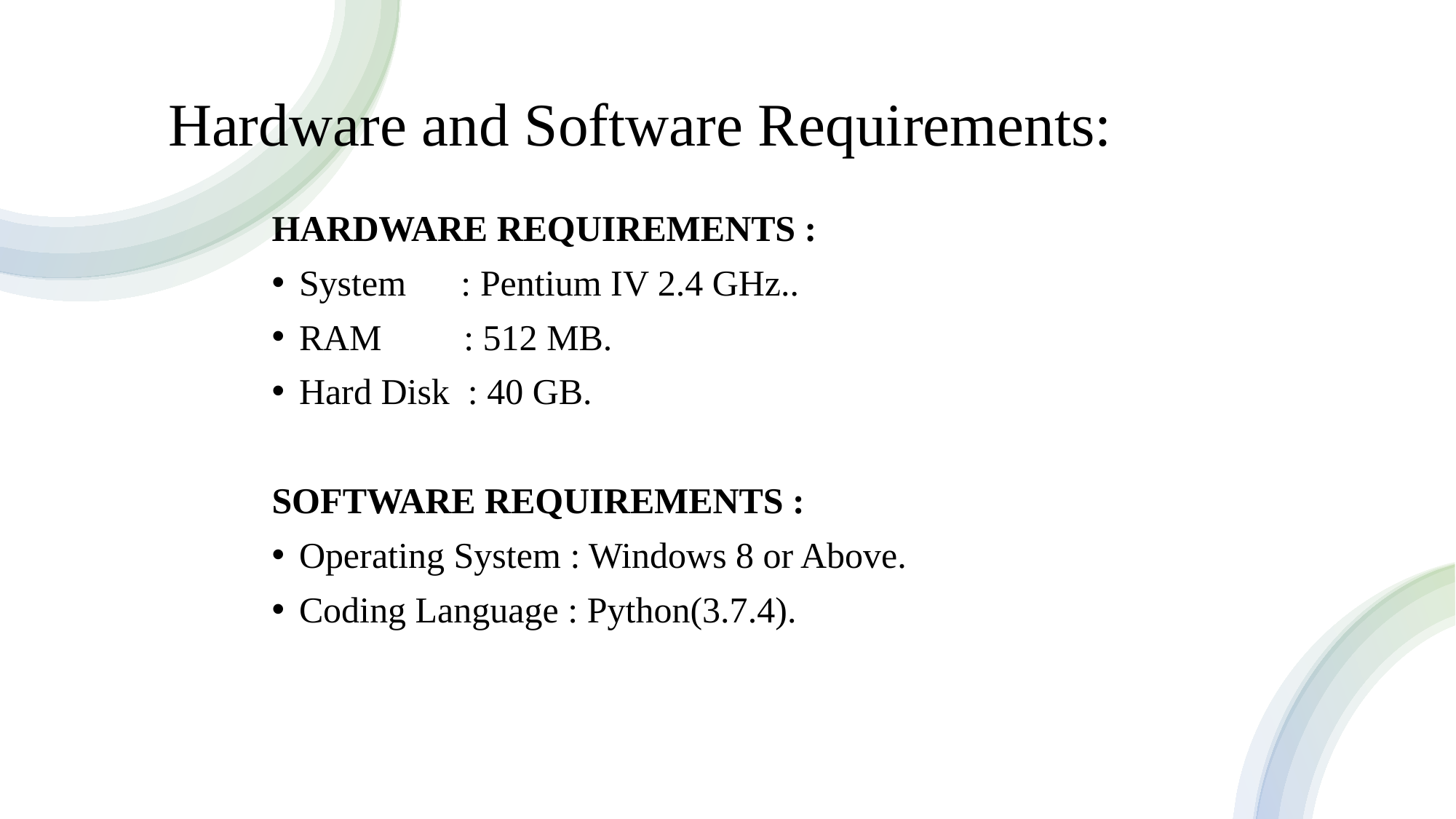

kuyjhsg

kjlkjgg
#

Hardware and Software Requirements:
HARDWARE REQUIREMENTS :
System      : Pentium IV 2.4 GHz..
RAM         : 512 MB.
Hard Disk  : 40 GB.

SOFTWARE REQUIREMENTS :
Operating System : Windows 8 or Above.
Coding Language : Python(3.7.4).